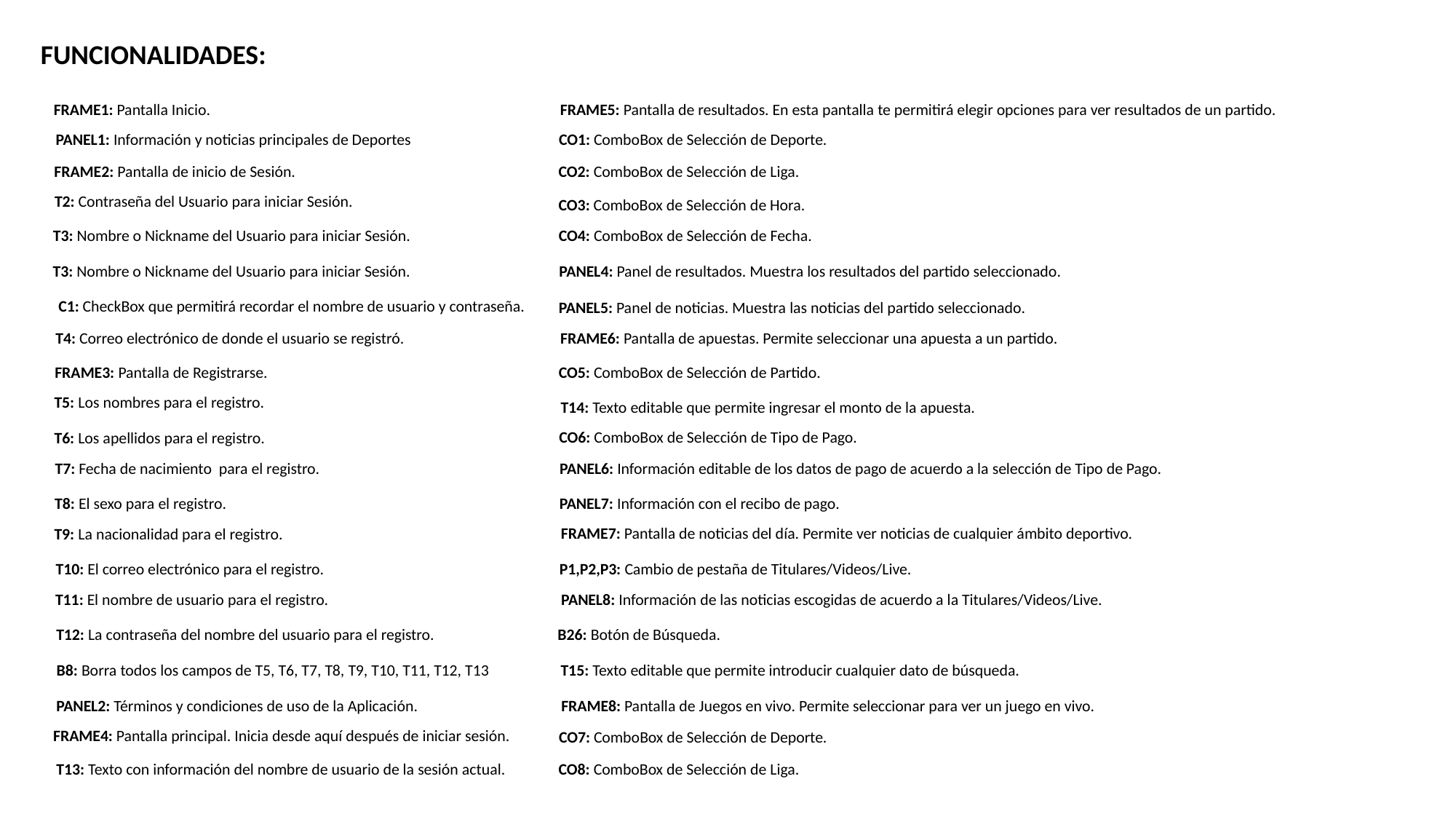

FUNCIONALIDADES:
FRAME1: Pantalla Inicio.
FRAME5: Pantalla de resultados. En esta pantalla te permitirá elegir opciones para ver resultados de un partido.
PANEL1: Información y noticias principales de Deportes
CO1: ComboBox de Selección de Deporte.
FRAME2: Pantalla de inicio de Sesión.
CO2: ComboBox de Selección de Liga.
T2: Contraseña del Usuario para iniciar Sesión.
CO3: ComboBox de Selección de Hora.
T3: Nombre o Nickname del Usuario para iniciar Sesión.
CO4: ComboBox de Selección de Fecha.
T3: Nombre o Nickname del Usuario para iniciar Sesión.
PANEL4: Panel de resultados. Muestra los resultados del partido seleccionado.
C1: CheckBox que permitirá recordar el nombre de usuario y contraseña.
PANEL5: Panel de noticias. Muestra las noticias del partido seleccionado.
T4: Correo electrónico de donde el usuario se registró.
FRAME6: Pantalla de apuestas. Permite seleccionar una apuesta a un partido.
FRAME3: Pantalla de Registrarse.
CO5: ComboBox de Selección de Partido.
T5: Los nombres para el registro.
T14: Texto editable que permite ingresar el monto de la apuesta.
CO6: ComboBox de Selección de Tipo de Pago.
T6: Los apellidos para el registro.
T7: Fecha de nacimiento  para el registro.
PANEL6: Información editable de los datos de pago de acuerdo a la selección de Tipo de Pago.
T8: El sexo para el registro.
PANEL7: Información con el recibo de pago.
FRAME7: Pantalla de noticias del día. Permite ver noticias de cualquier ámbito deportivo.
T9: La nacionalidad para el registro.
P1,P2,P3: Cambio de pestaña de Titulares/Videos/Live.
T10: El correo electrónico para el registro.
T11: El nombre de usuario para el registro.
PANEL8: Información de las noticias escogidas de acuerdo a la Titulares/Videos/Live.
T12: La contraseña del nombre del usuario para el registro.
B26: Botón de Búsqueda.
T15: Texto editable que permite introducir cualquier dato de búsqueda.
B8: Borra todos los campos de T5, T6, T7, T8, T9, T10, T11, T12, T13
PANEL2: Términos y condiciones de uso de la Aplicación.
FRAME8: Pantalla de Juegos en vivo. Permite seleccionar para ver un juego en vivo.
FRAME4: Pantalla principal. Inicia desde aquí después de iniciar sesión.
CO7: ComboBox de Selección de Deporte.
T13: Texto con información del nombre de usuario de la sesión actual.
CO8: ComboBox de Selección de Liga.